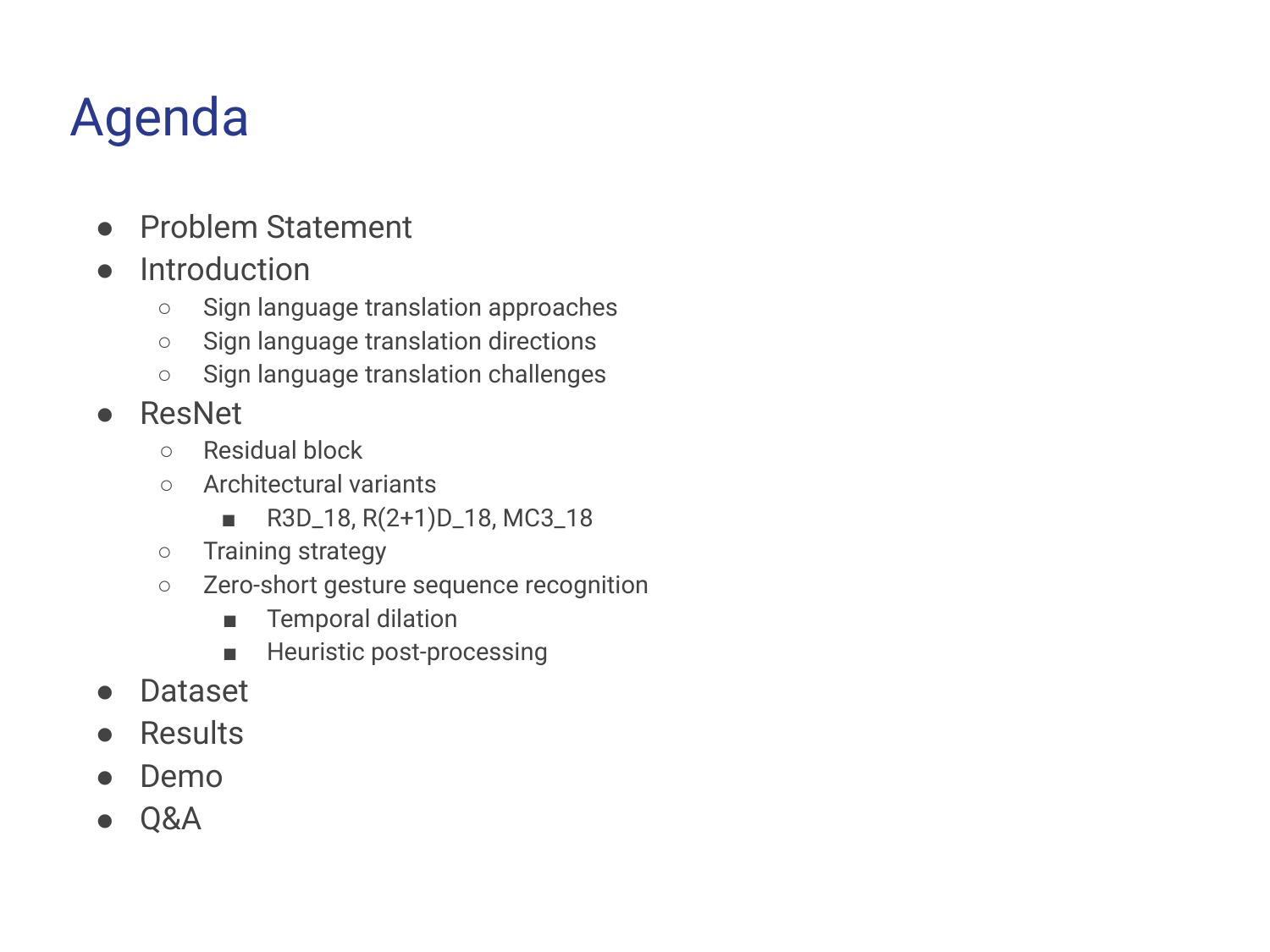

# Agenda
Problem Statement
Introduction
Sign language translation approaches
Sign language translation directions
Sign language translation challenges
ResNet
Residual block
Architectural variants
R3D_18, R(2+1)D_18, MC3_18
Training strategy
Zero-short gesture sequence recognition
Temporal dilation
Heuristic post-processing
Dataset
Results
Demo
Q&A

2